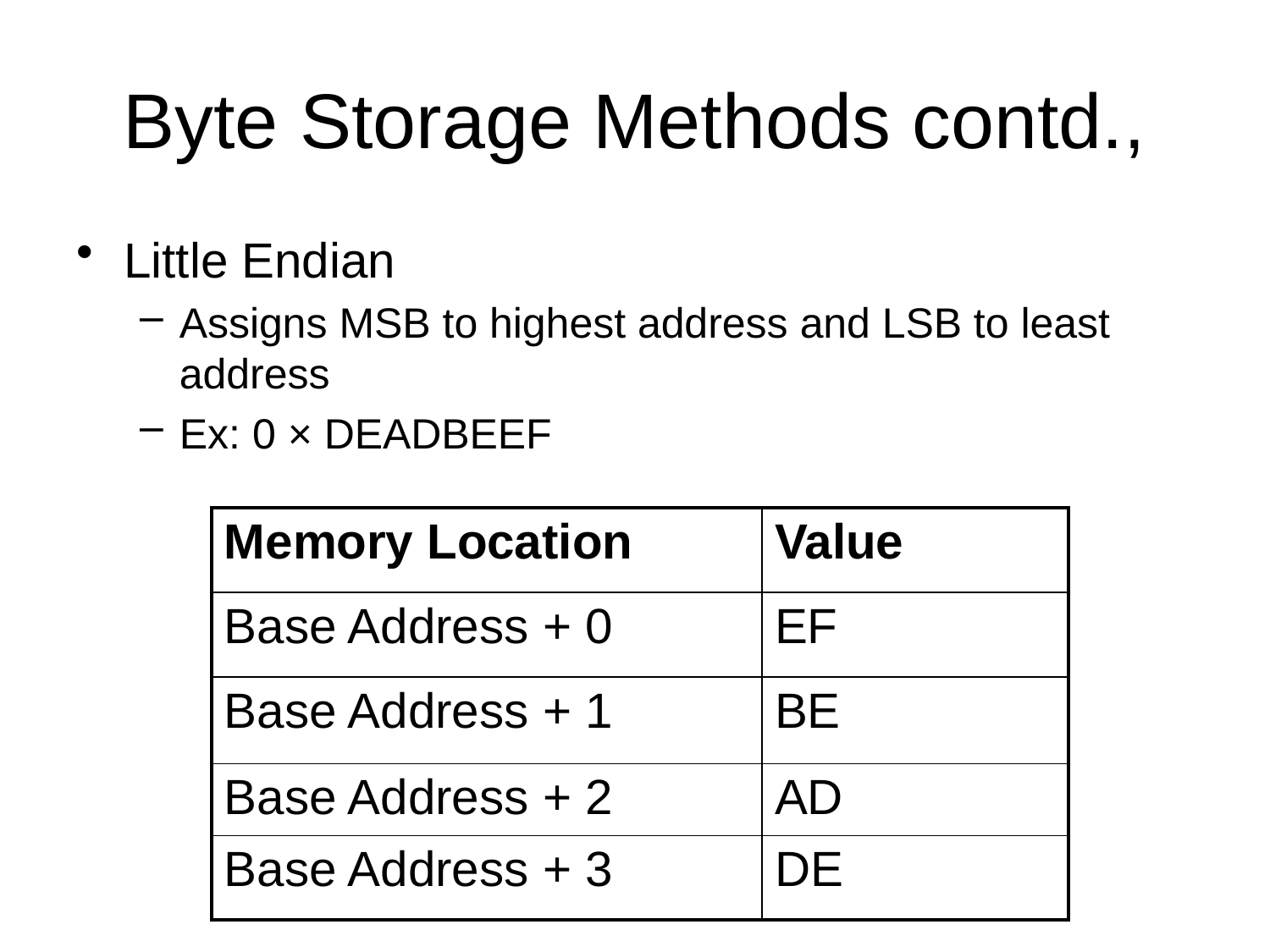

# Byte Storage Methods contd.,
Little Endian
Assigns MSB to highest address and LSB to least address
Ex: 0 × DEADBEEF

| Memory Location | Value |
| --- | --- |
| Base Address + 0 | EF |
| Base Address + 1 | BE |
| Base Address + 2 | AD |
| Base Address + 3 | DE |